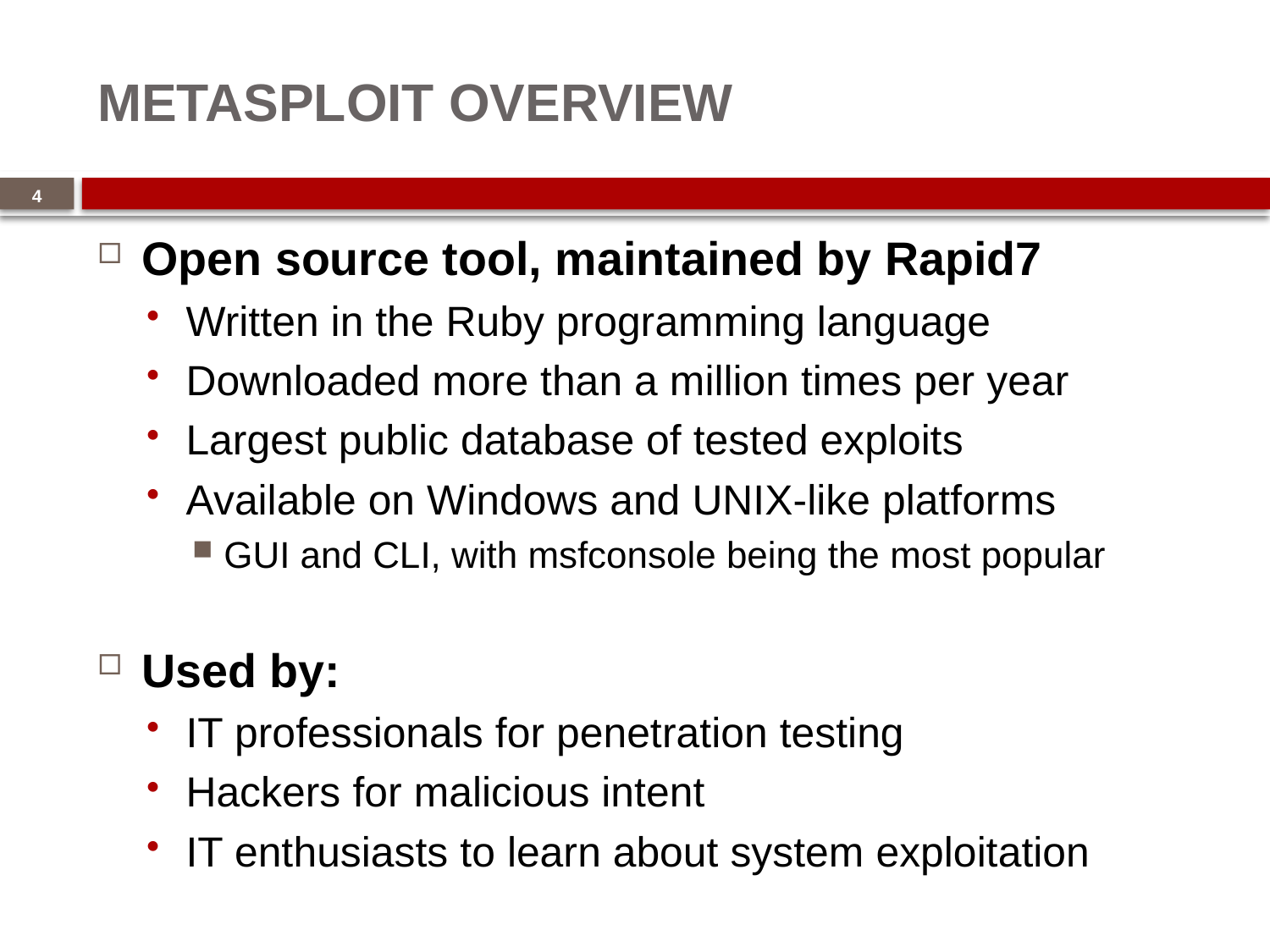

# METASPLOIT OVERVIEW
4
Open source tool, maintained by Rapid7
Written in the Ruby programming language
Downloaded more than a million times per year
Largest public database of tested exploits
Available on Windows and UNIX-like platforms
GUI and CLI, with msfconsole being the most popular

Used by:
IT professionals for penetration testing
Hackers for malicious intent
IT enthusiasts to learn about system exploitation